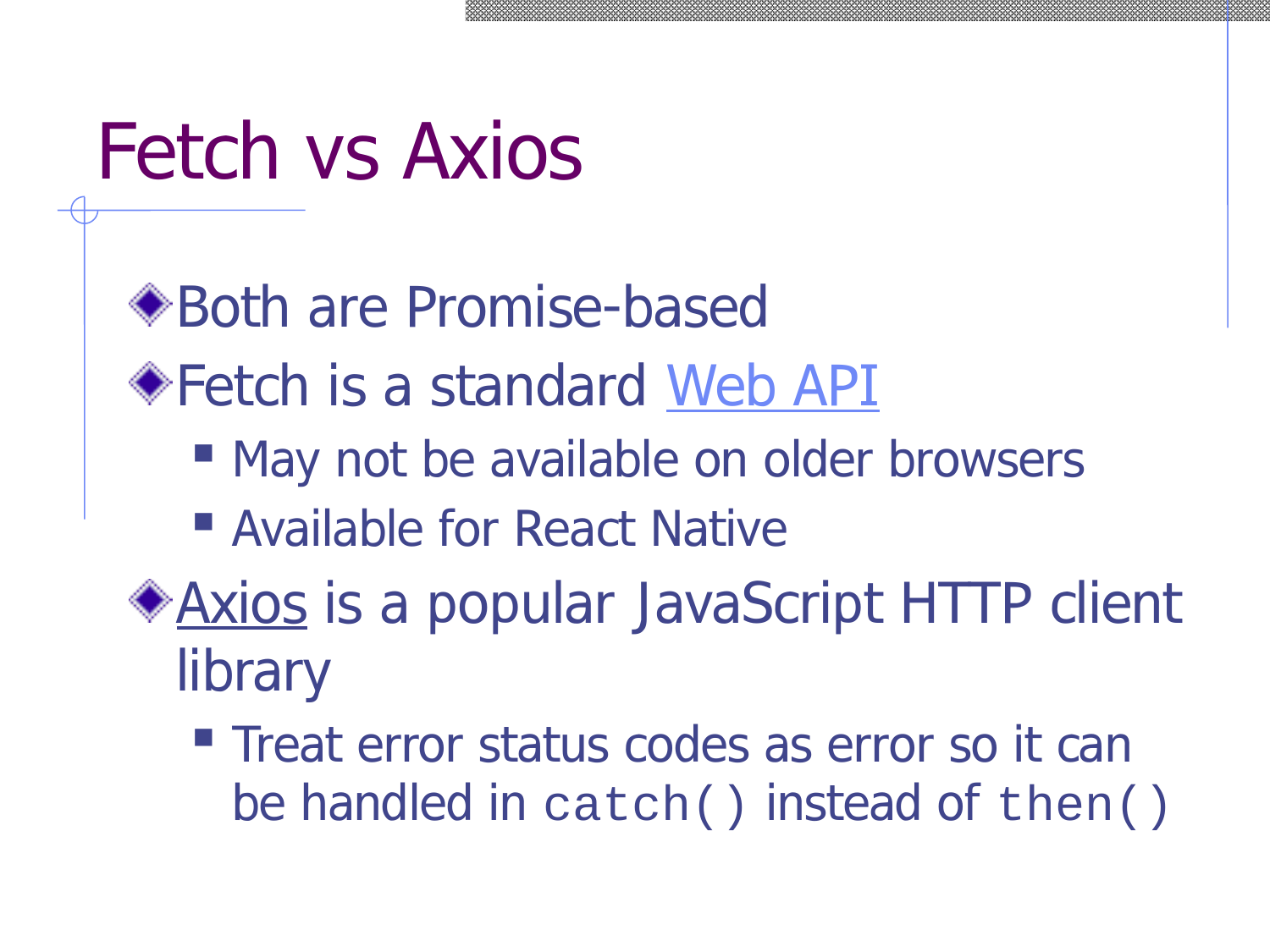

# Fetch vs Axios
Both are Promise-based
Fetch is a standard Web API
May not be available on older browsers
Available for React Native
Axios is a popular JavaScript HTTP client library
Treat error status codes as error so it can be handled in catch() instead of then()